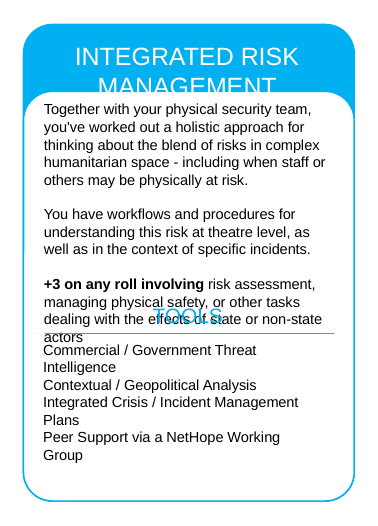

t
INTEGRATED RISK MANAGEMENT
t
Together with your physical security team, you've worked out a holistic approach for thinking about the blend of risks in complex humanitarian space - including when staff or others may be physically at risk.
You have workflows and procedures for understanding this risk at theatre level, as well as in the context of specific incidents.

+3 on any roll involving risk assessment, managing physical safety, or other tasks dealing with the effects of state or non-state actors
TOOLS
Commercial / Government Threat Intelligence
Contextual / Geopolitical Analysis
Integrated Crisis / Incident Management Plans
Peer Support via a NetHope Working Group